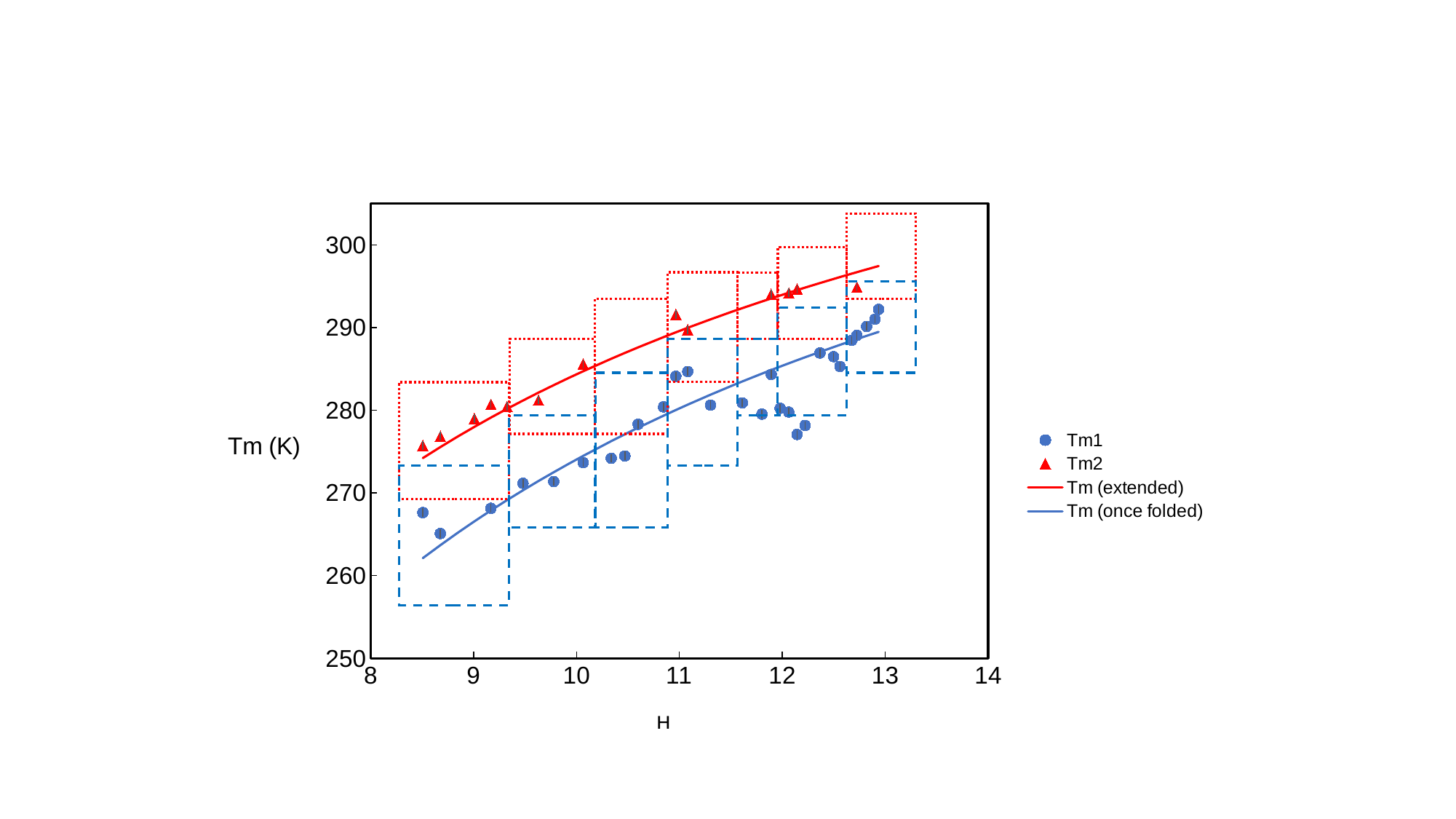

### Chart

| Category | Tm1 | Tm2 | Tm (extended) | Tm (once folded) |
|---|---|---|---|---|